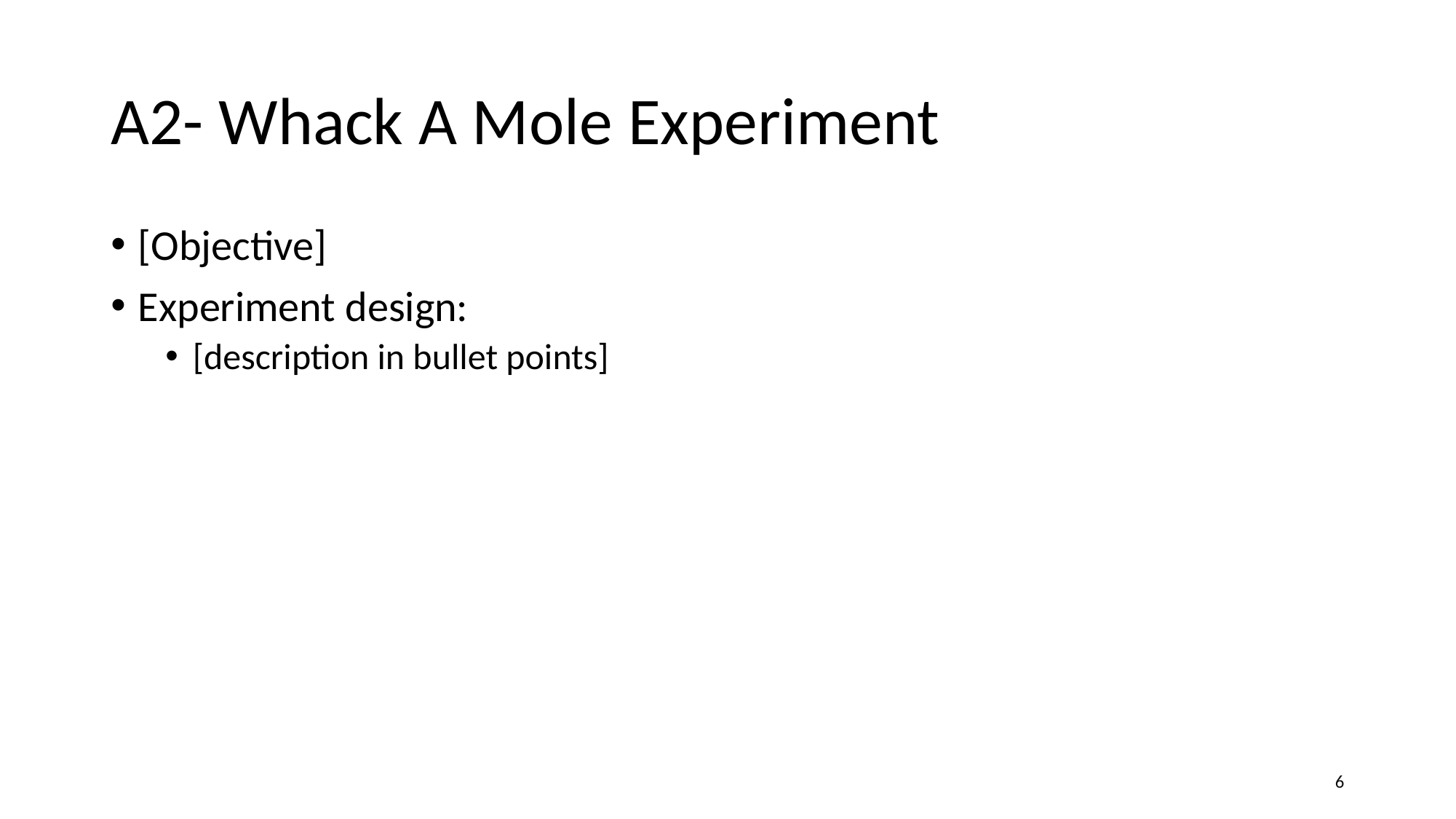

# A2- Whack A Mole Experiment
[Objective]
Experiment design:
[description in bullet points]
6